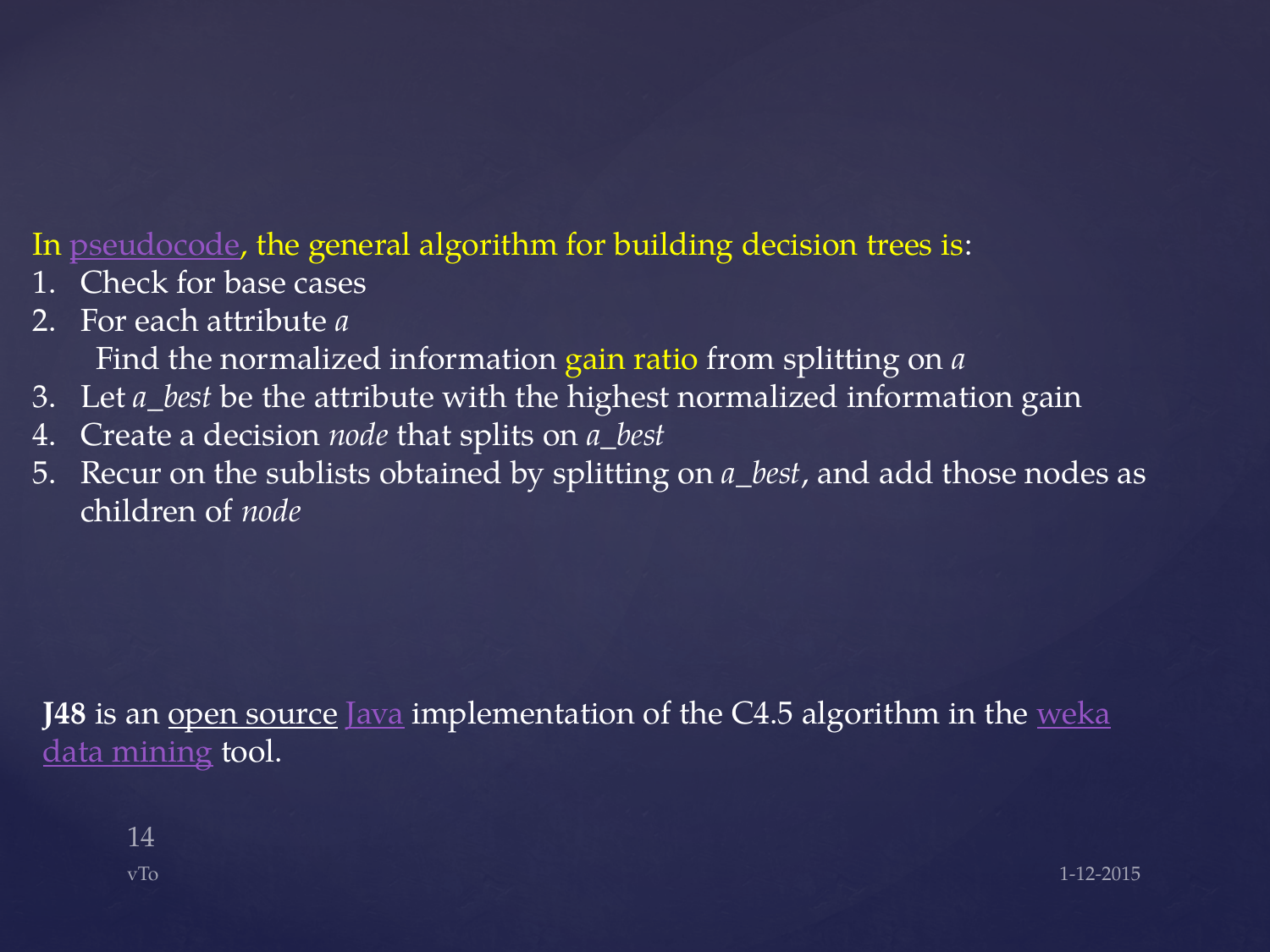

In pseudocode, the general algorithm for building decision trees is:
Check for base cases
For each attribute a
Find the normalized information gain ratio from splitting on a
Let a_best be the attribute with the highest normalized information gain
Create a decision node that splits on a_best
Recur on the sublists obtained by splitting on a_best, and add those nodes as children of node
J48 is an open source Java implementation of the C4.5 algorithm in the weka data mining tool.
vTo
14
1-12-2015